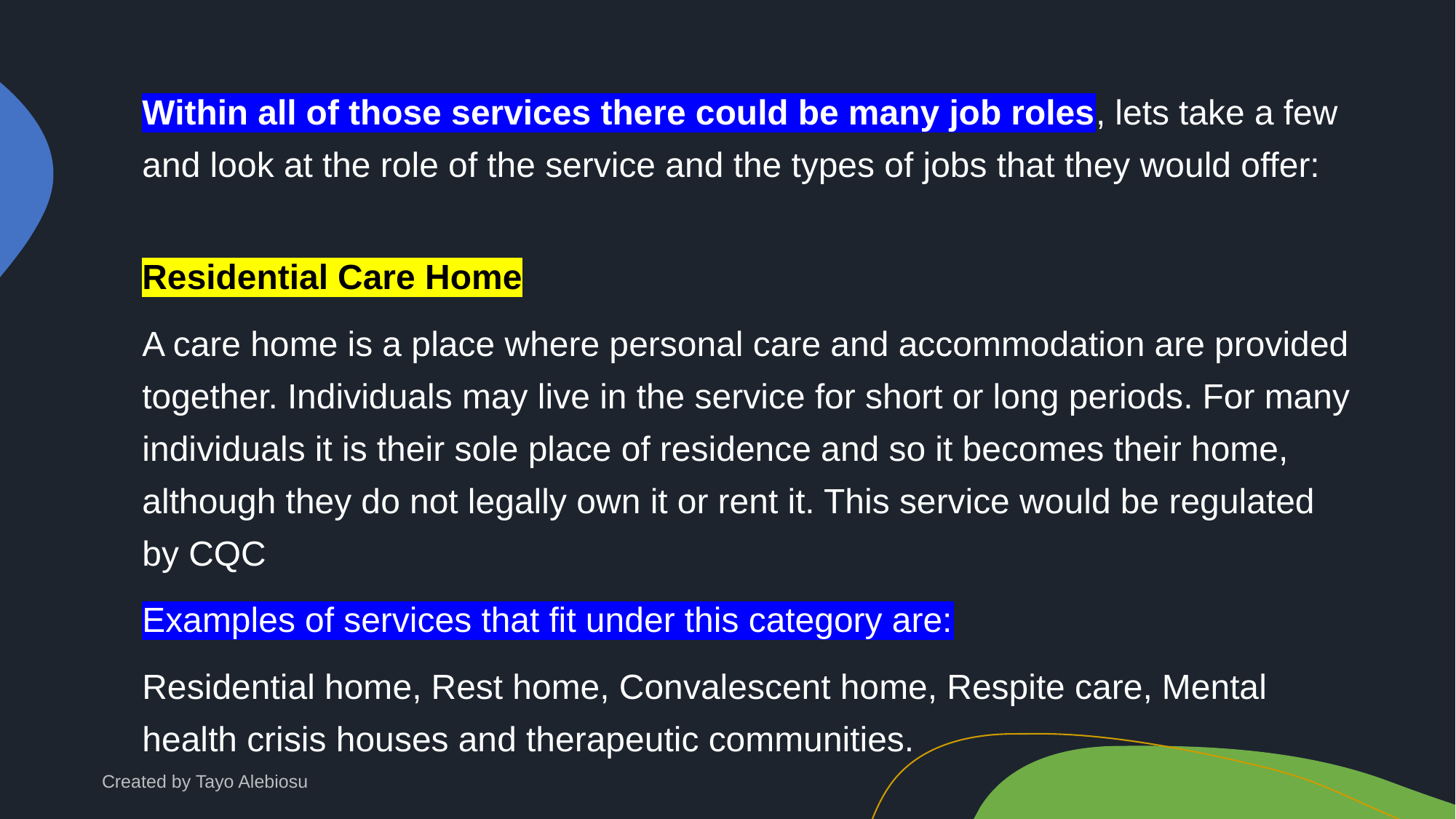

Within all of those services there could be many job roles, lets take a few and look at the role of the service and the types of jobs that they would offer:

Residential Care Home
A care home is a place where personal care and accommodation are provided together. Individuals may live in the service for short or long periods. For many individuals it is their sole place of residence and so it becomes their home, although they do not legally own it or rent it. This service would be regulated by CQC
Examples of services that fit under this category are:
Residential home, Rest home, Convalescent home, Respite care, Mental health crisis houses and therapeutic communities.
Created by Tayo Alebiosu